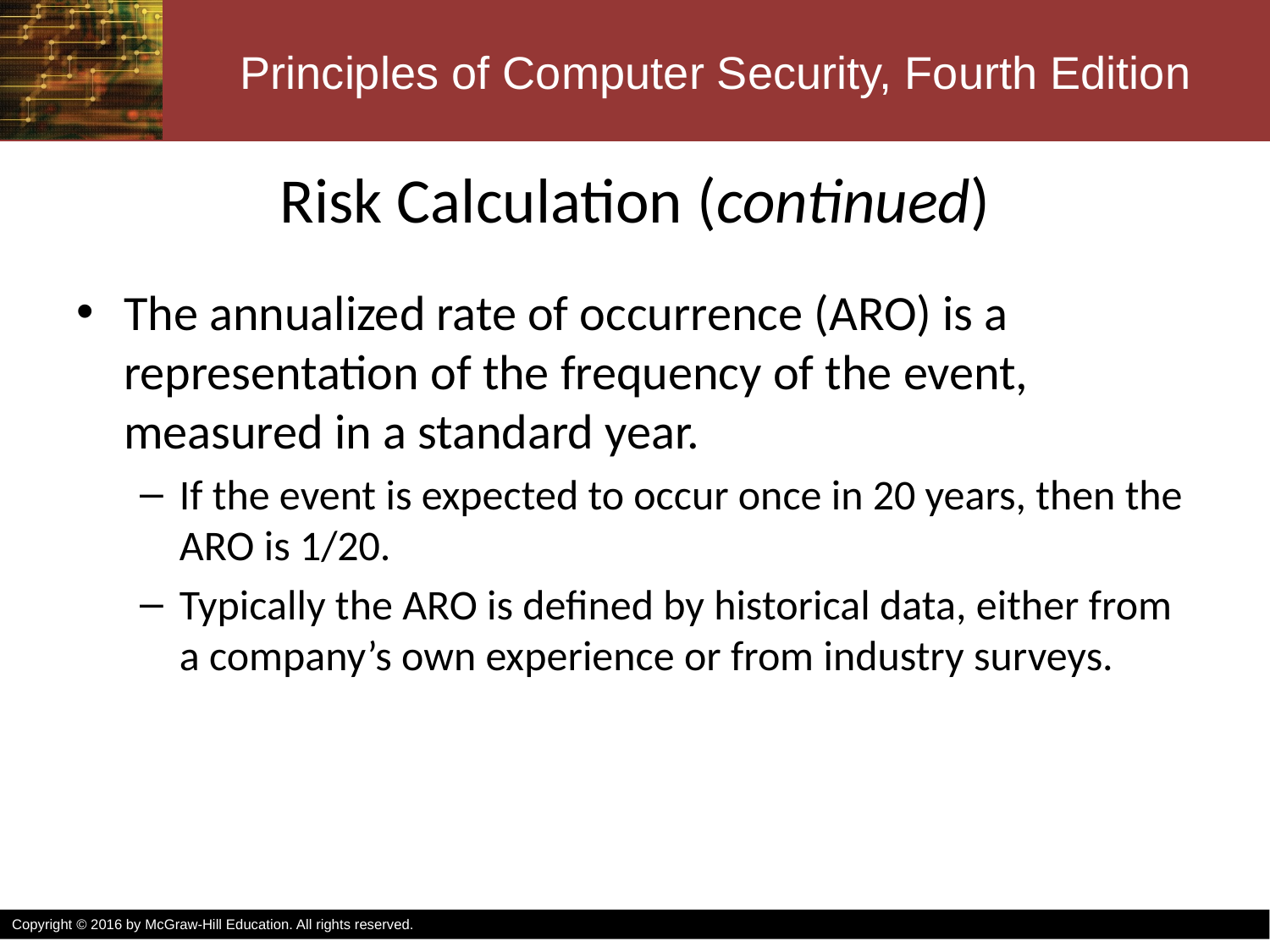

# Risk Calculation (continued)
The annualized rate of occurrence (ARO) is a representation of the frequency of the event, measured in a standard year.
If the event is expected to occur once in 20 years, then the ARO is 1/20.
Typically the ARO is defined by historical data, either from a company’s own experience or from industry surveys.